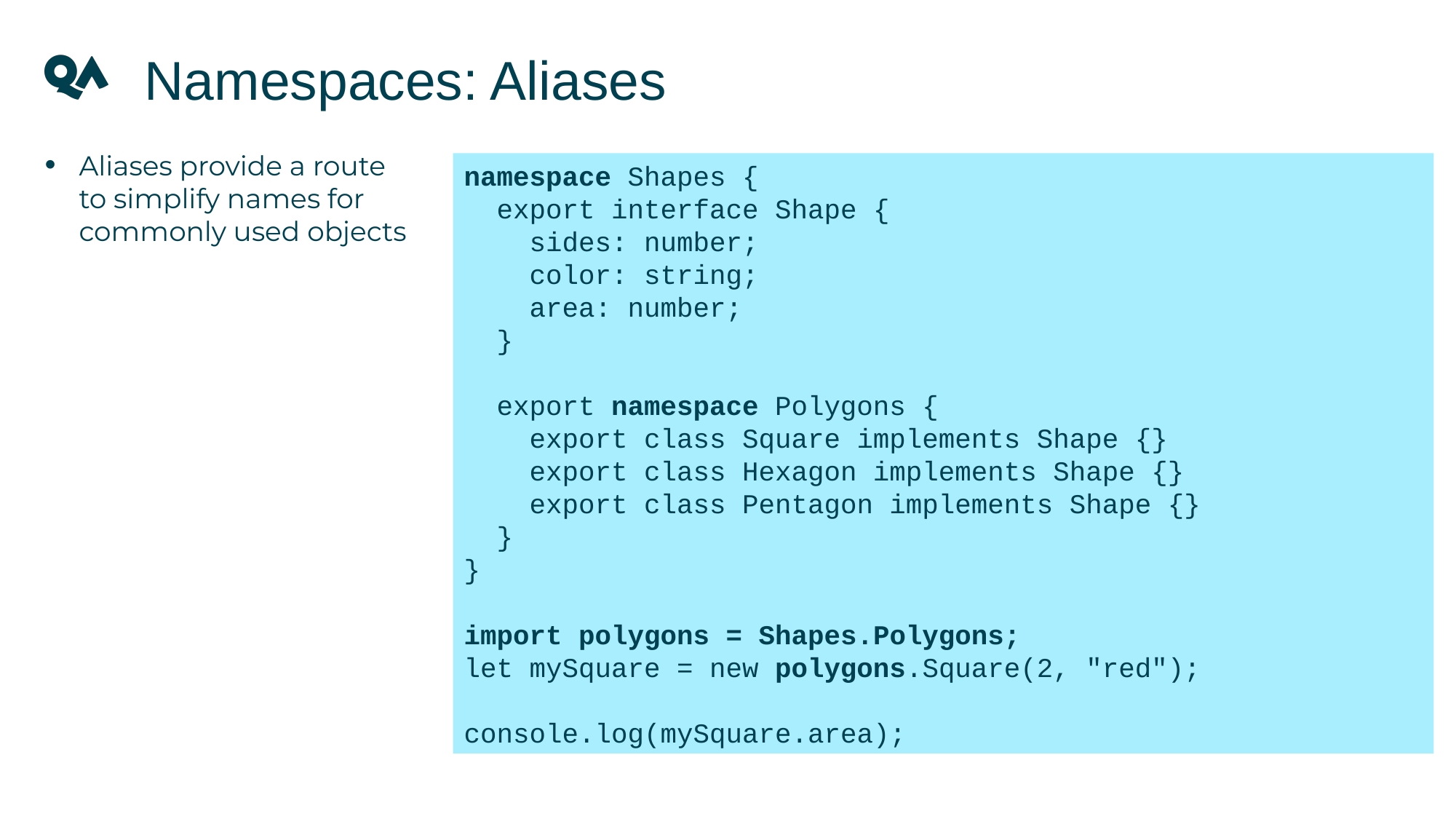

Namespaces: Aliases
Aliases provide a route to simplify names for commonly used objects
namespace Shapes {
  export interface Shape {
    sides: number;
    color: string;
    area: number;
  }

  export namespace Polygons {
    export class Square implements Shape {}
    export class Hexagon implements Shape {}
    export class Pentagon implements Shape {}
  }
}

import polygons = Shapes.Polygons;
let mySquare = new polygons.Square(2, "red");

console.log(mySquare.area);